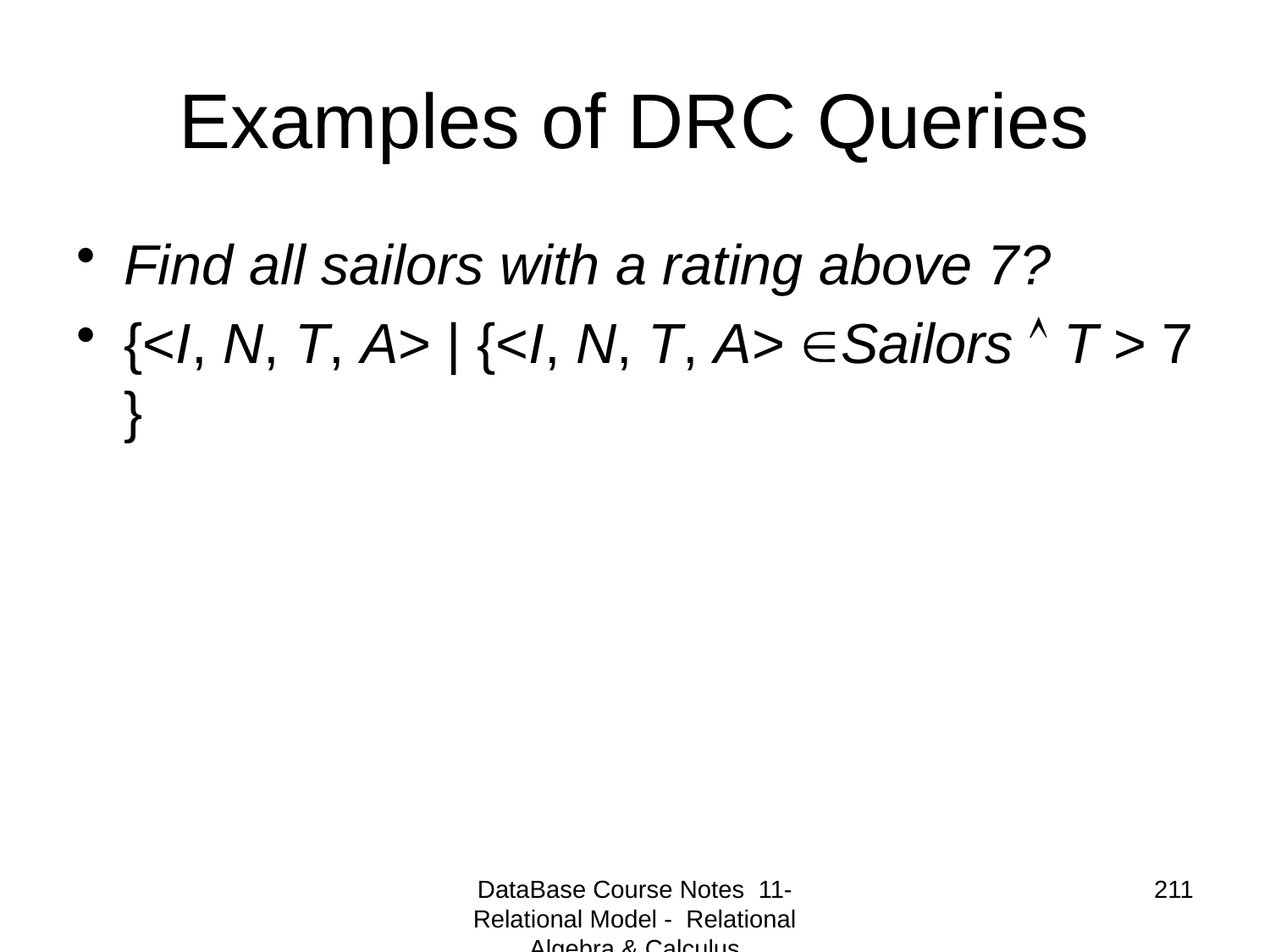

# Examples of DRC Queries
Find all sailors with a rating above 7?
{<I, N, T, A> | {<I, N, T, A> ∈Sailors ∧ T > 7 }

DataBase Course Notes  11- Relational Model -  Relational Algebra & Calculus
211